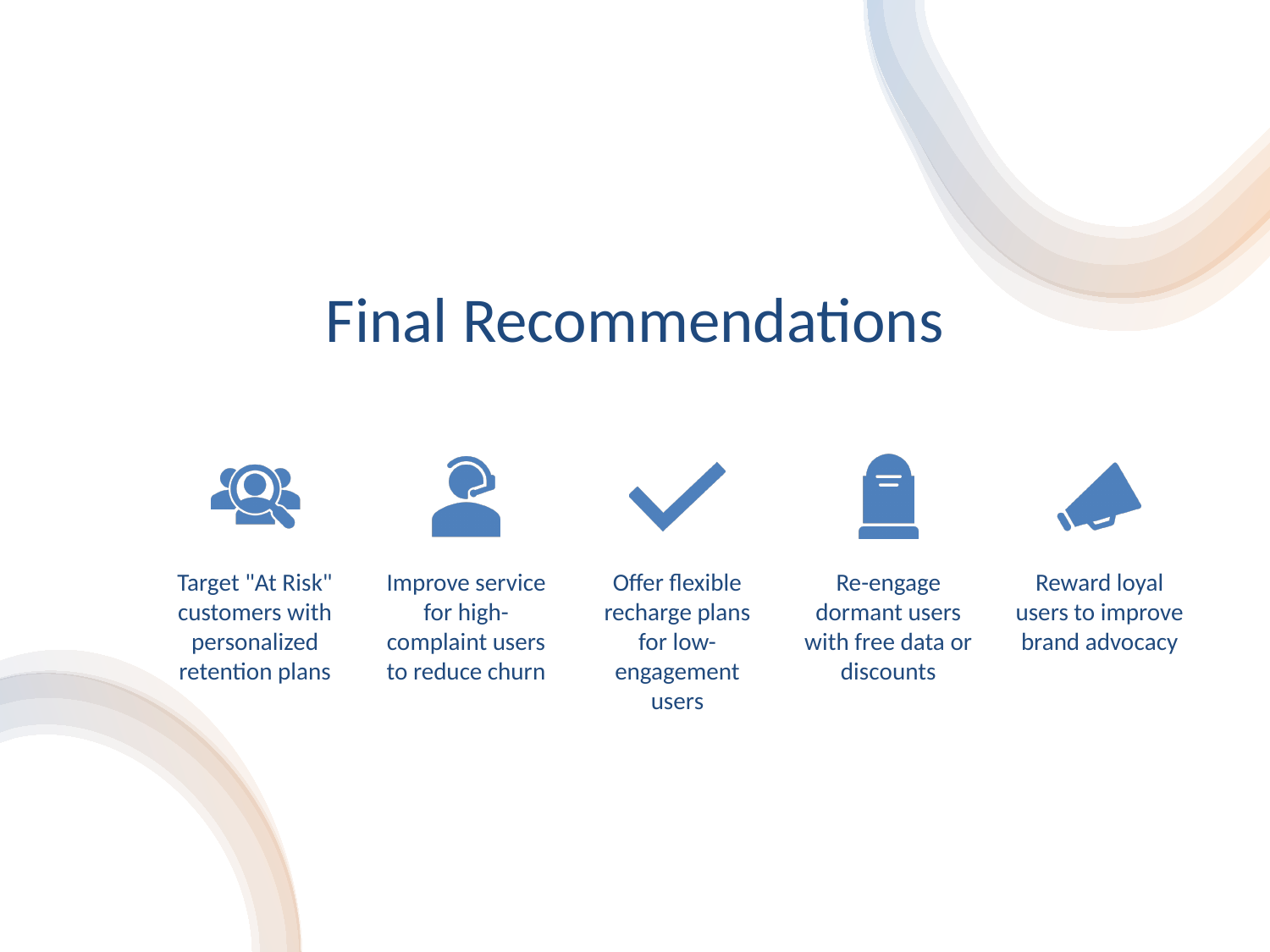

# Final Recommendations
Target "At Risk" customers with personalized retention plans
Improve service for high-complaint users to reduce churn
Offer flexible recharge plans for low-engagement users
Re-engage dormant users with free data or discounts
Reward loyal users to improve brand advocacy